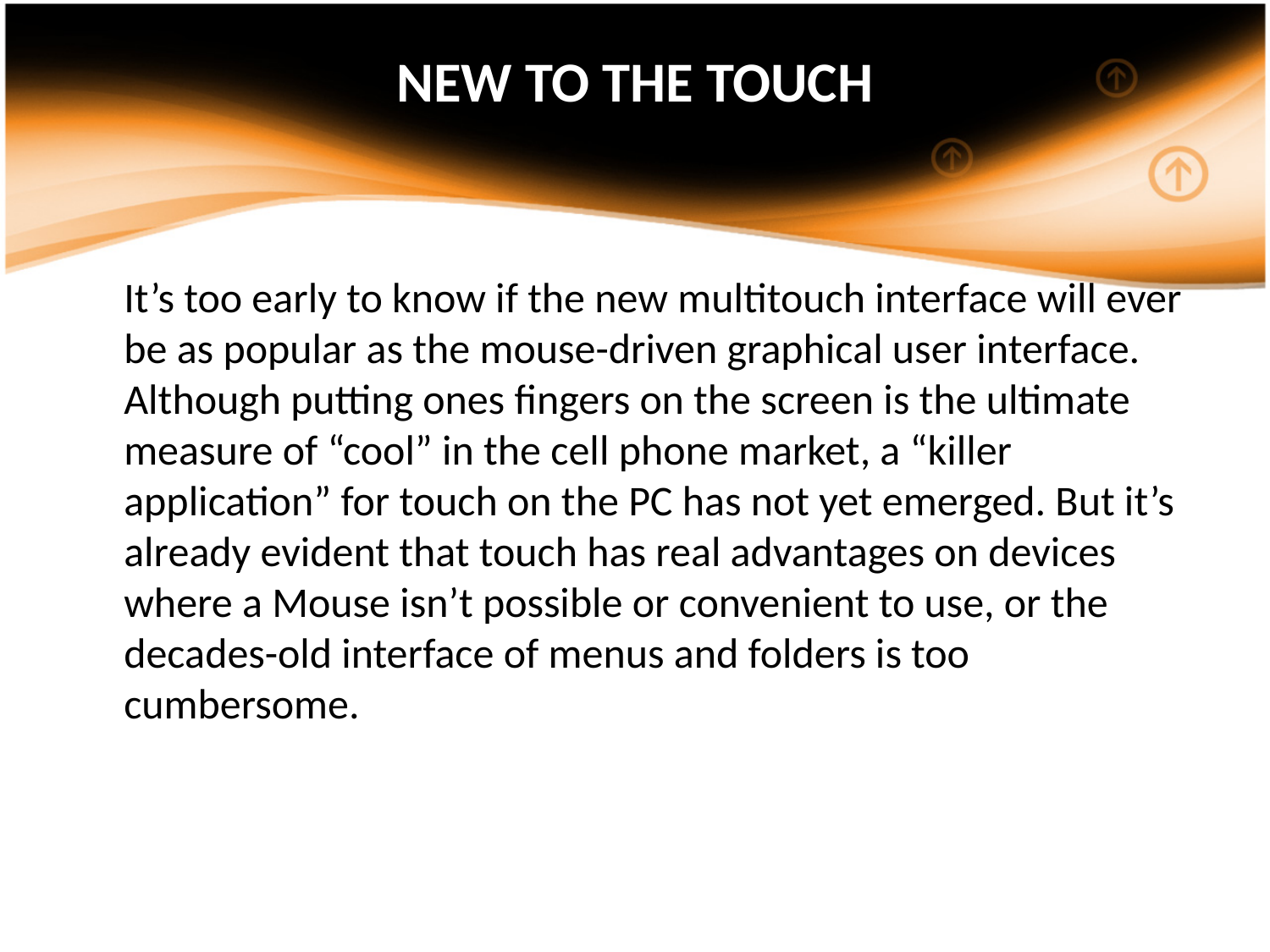

# NEW TO THE TOUCH
     It’s too early to know if the new multitouch interface will ever be as popular as the mouse-driven graphical user interface. Although putting ones fingers on the screen is the ultimate measure of “cool” in the cell phone market, a “killer application” for touch on the PC has not yet emerged. But it’s already evident that touch has real advantages on devices where a Mouse isn’t possible or convenient to use, or the decades-old interface of menus and folders is too cumbersome.